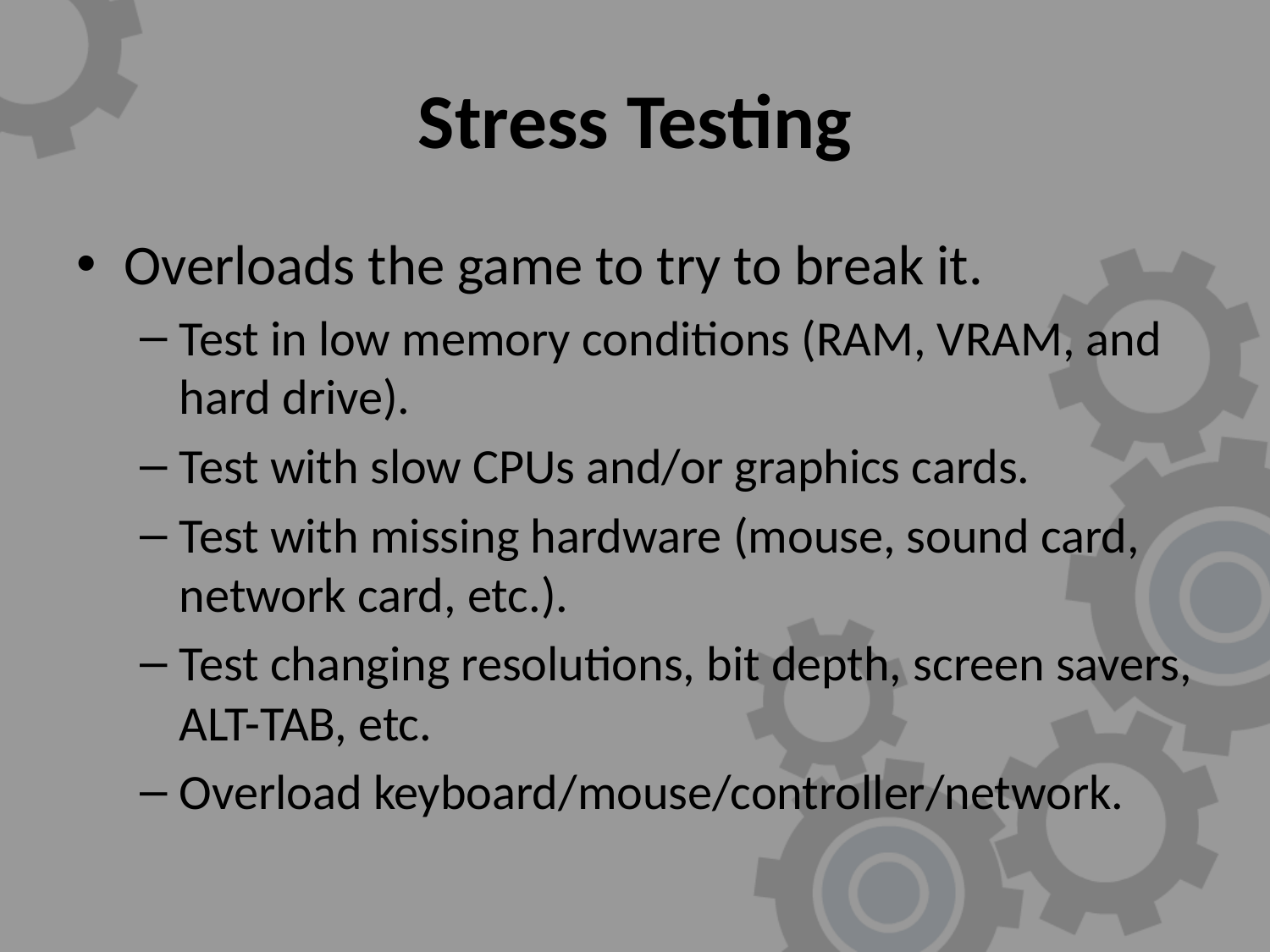

# Stress Testing
Overloads the game to try to break it.
Test in low memory conditions (RAM, VRAM, and hard drive).
Test with slow CPUs and/or graphics cards.
Test with missing hardware (mouse, sound card, network card, etc.).
Test changing resolutions, bit depth, screen savers, ALT-TAB, etc.
Overload keyboard/mouse/controller/network.